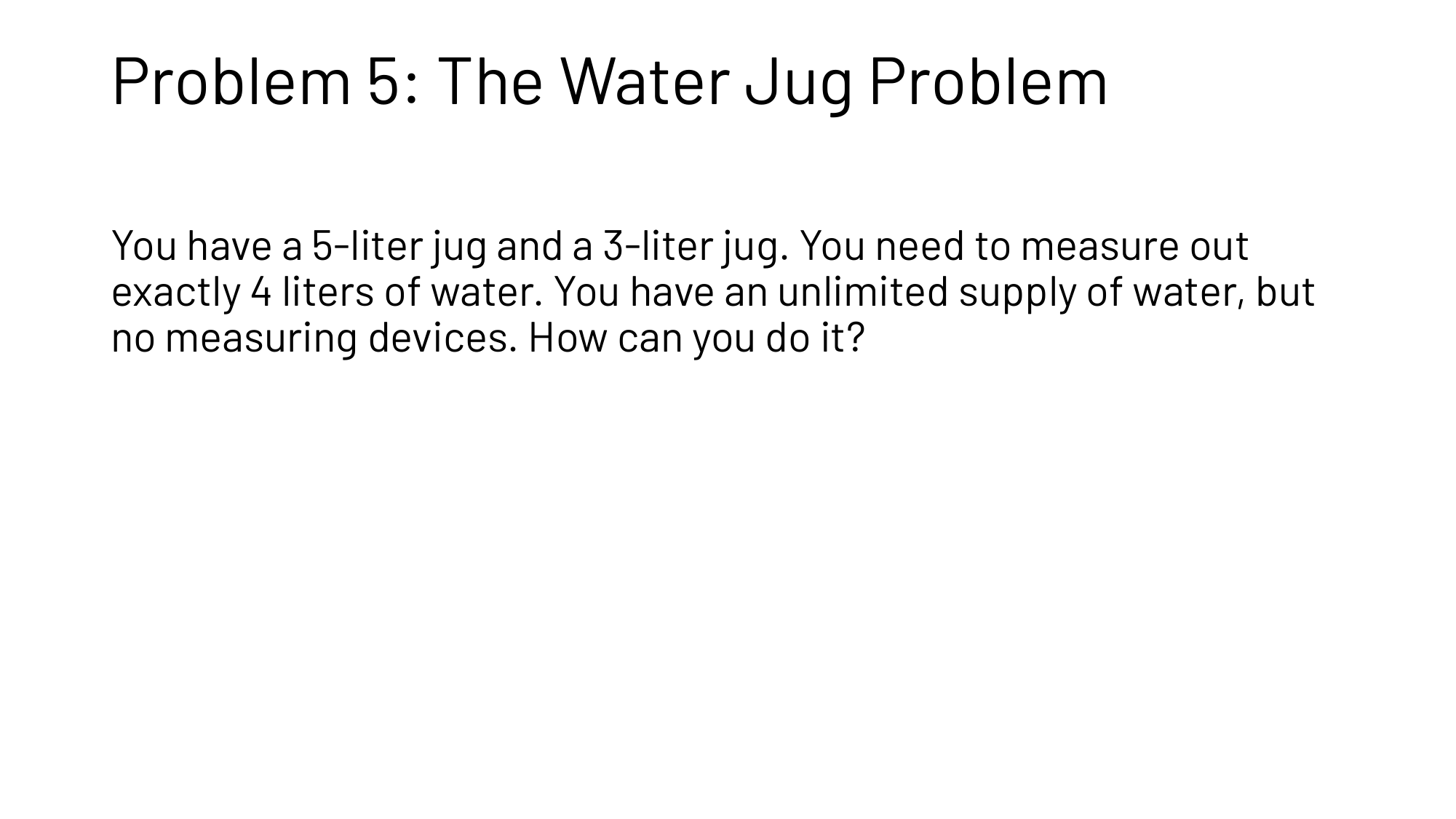

# Problem 5: The Water Jug Problem
You have a 5-liter jug and a 3-liter jug. You need to measure out exactly 4 liters of water. You have an unlimited supply of water, but no measuring devices. How can you do it?